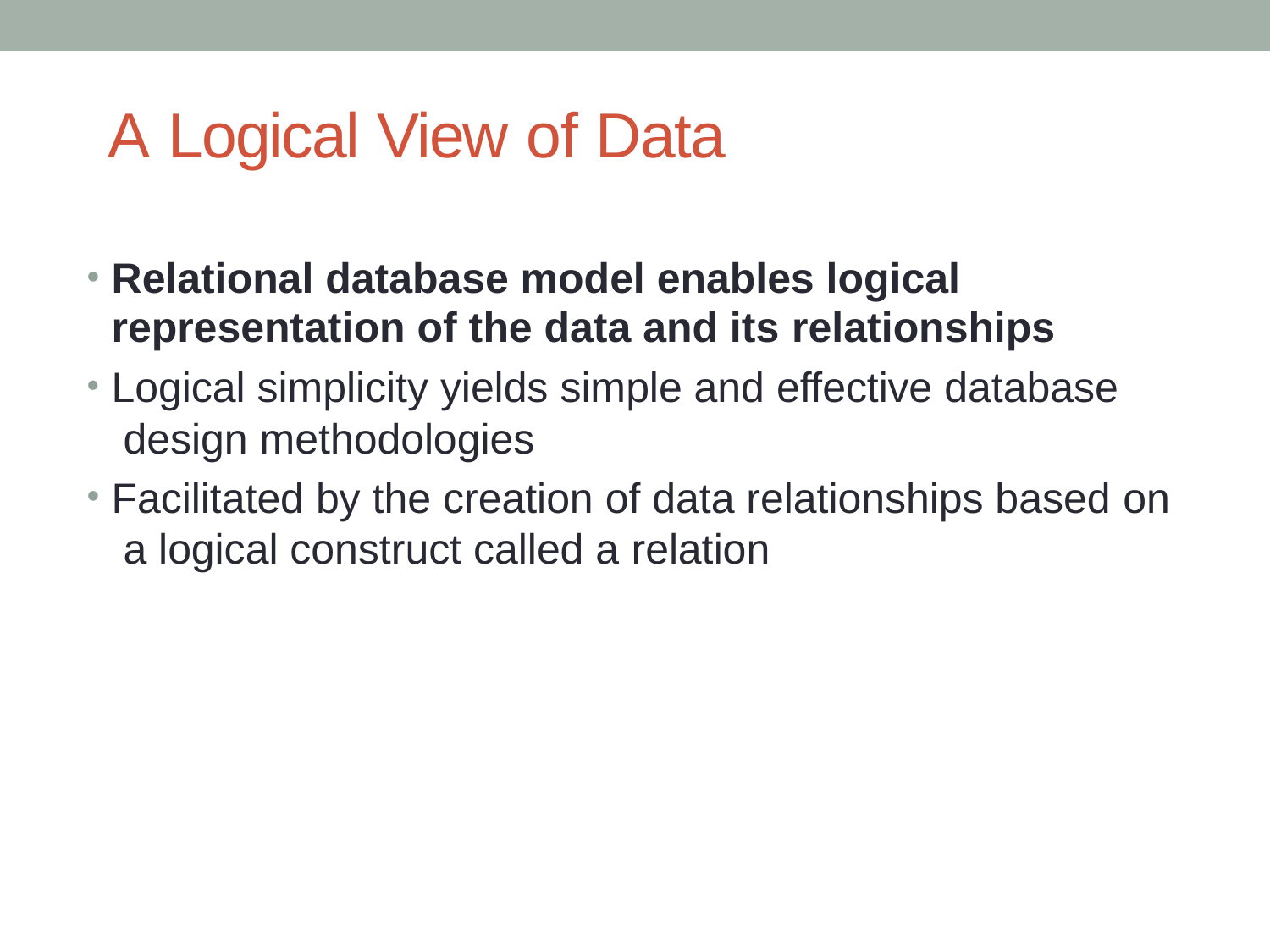

# A Logical View of Data
Relational database model enables logical  representation of the data and its relationships
Logical simplicity yields simple and effective database  design methodologies
Facilitated by the creation of data relationships based on  a logical construct called a relation